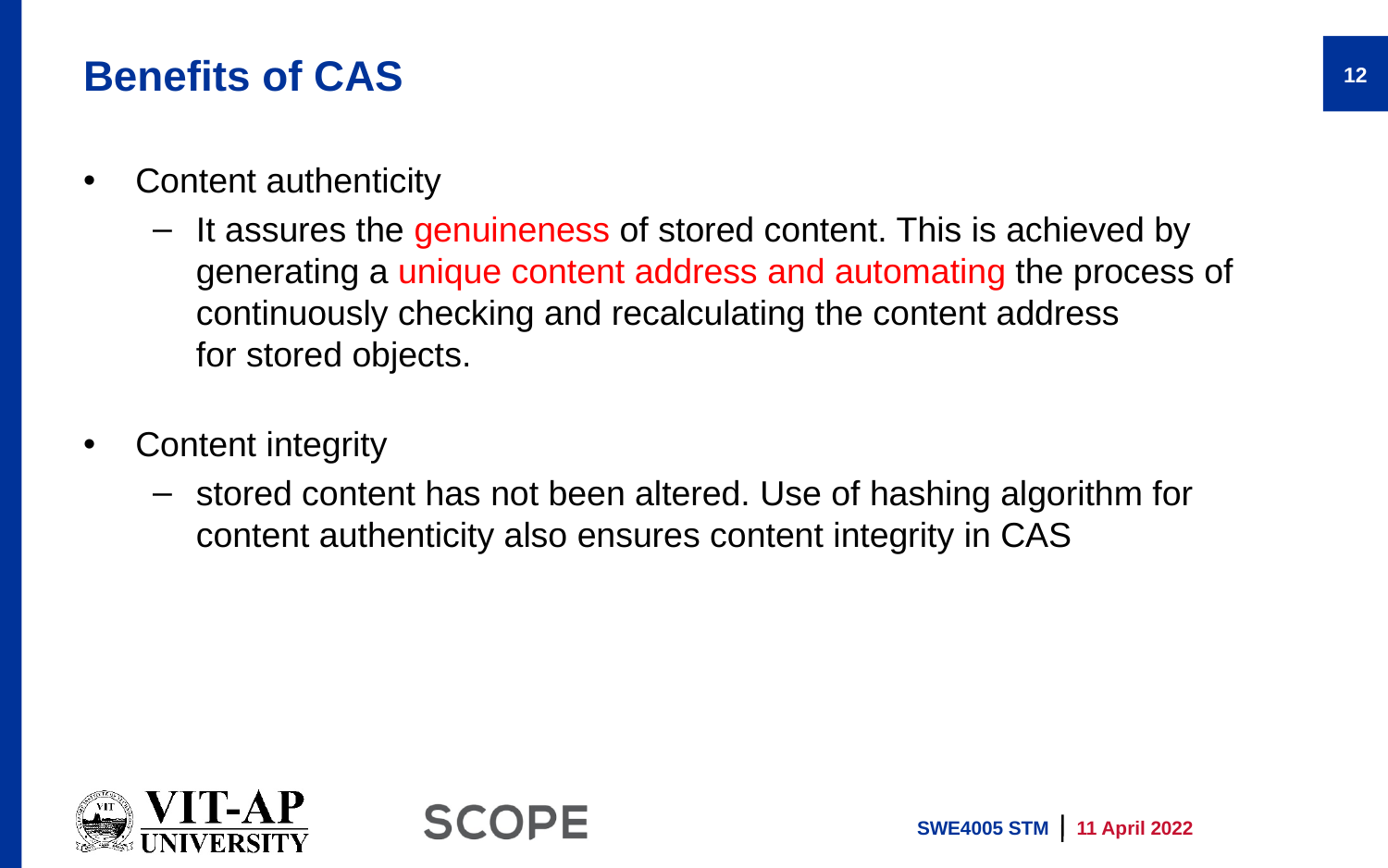

# Benefits of CAS
12
Content authenticity
It assures the genuineness of stored content. This is achieved by generating a unique content address and automating the process of continuously checking and recalculating the content address
for stored objects.
Content integrity
stored content has not been altered. Use of hashing algorithm for content authenticity also ensures content integrity in CAS

SWE4005 STM
11 April 2022